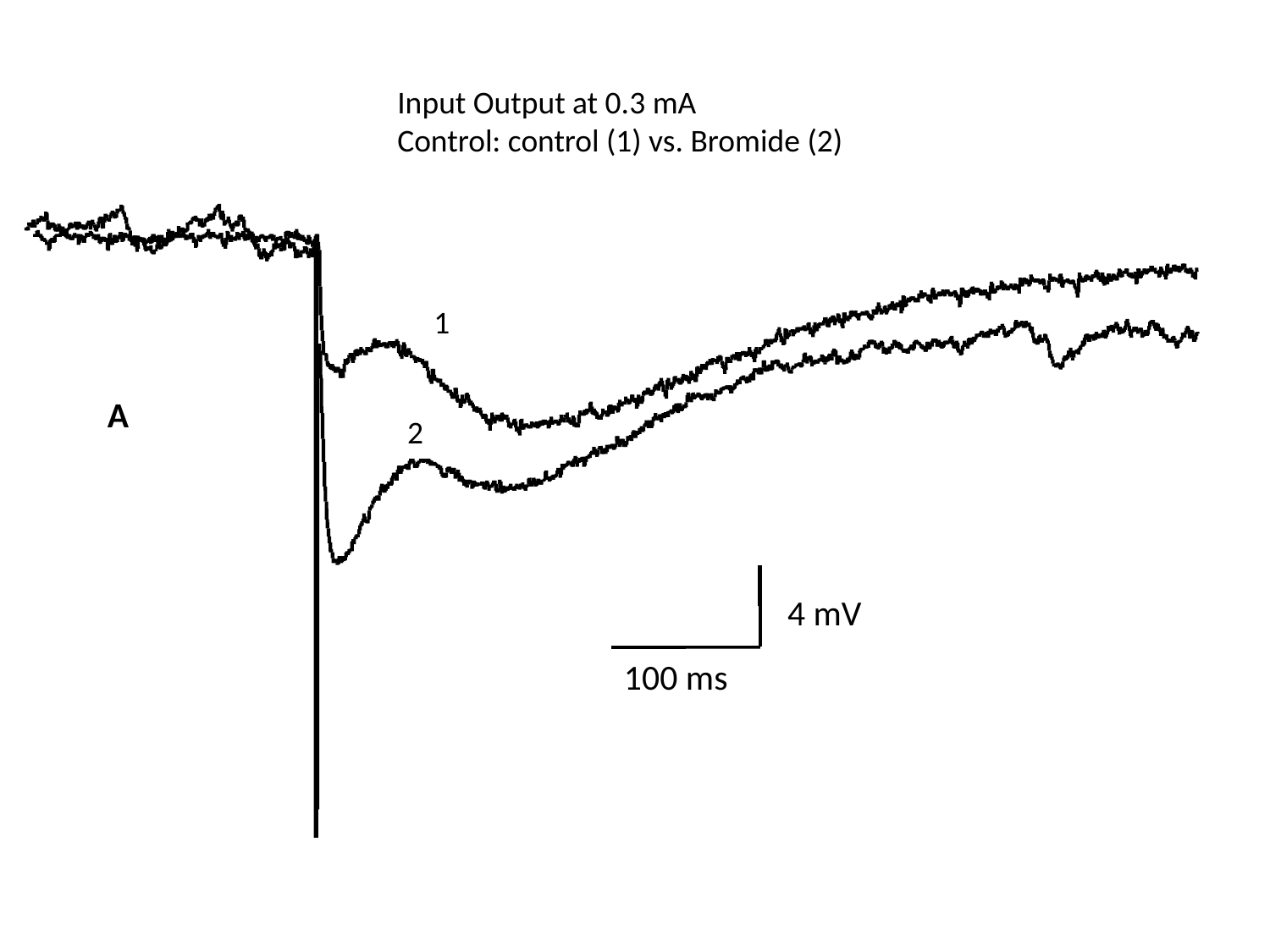

Input Output at 0.3 mA
Control: control (1) vs. Bromide (2)

1
2
4 mV
100 ms
A